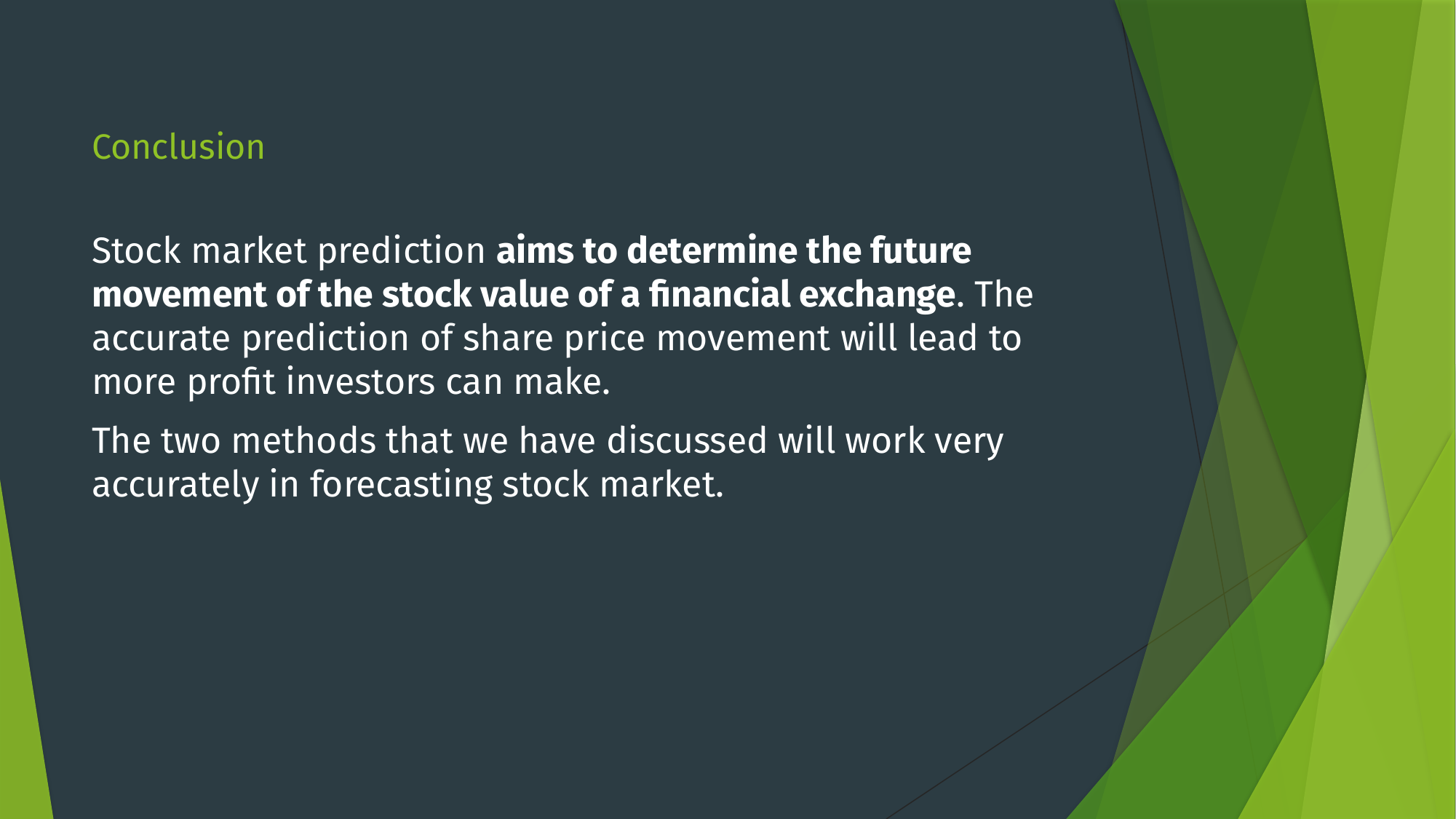

# Conclusion
Stock market prediction aims to determine the future movement of the stock value of a financial exchange. The accurate prediction of share price movement will lead to more profit investors can make.
The two methods that we have discussed will work very accurately in forecasting stock market.